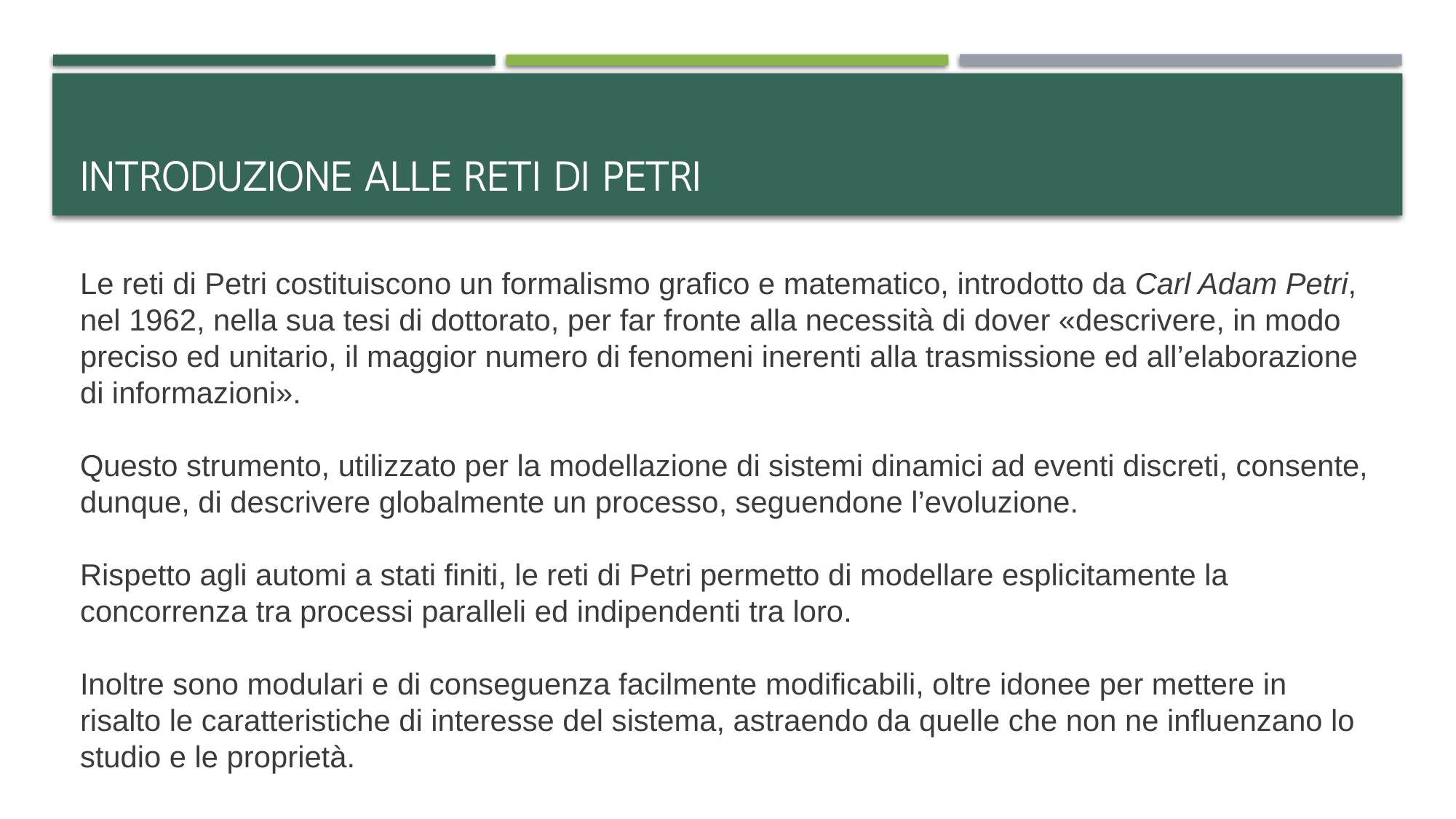

# Introduzione alle reti di petri
Le reti di Petri costituiscono un formalismo grafico e matematico, introdotto da Carl Adam Petri, nel 1962, nella sua tesi di dottorato, per far fronte alla necessità di dover «descrivere, in modo preciso ed unitario, il maggior numero di fenomeni inerenti alla trasmissione ed all’elaborazione di informazioni».

Questo strumento, utilizzato per la modellazione di sistemi dinamici ad eventi discreti, consente, dunque, di descrivere globalmente un processo, seguendone l’evoluzione.

Rispetto agli automi a stati finiti, le reti di Petri permetto di modellare esplicitamente la concorrenza tra processi paralleli ed indipendenti tra loro.

Inoltre sono modulari e di conseguenza facilmente modificabili, oltre idonee per mettere in risalto le caratteristiche di interesse del sistema, astraendo da quelle che non ne influenzano lo studio e le proprietà.